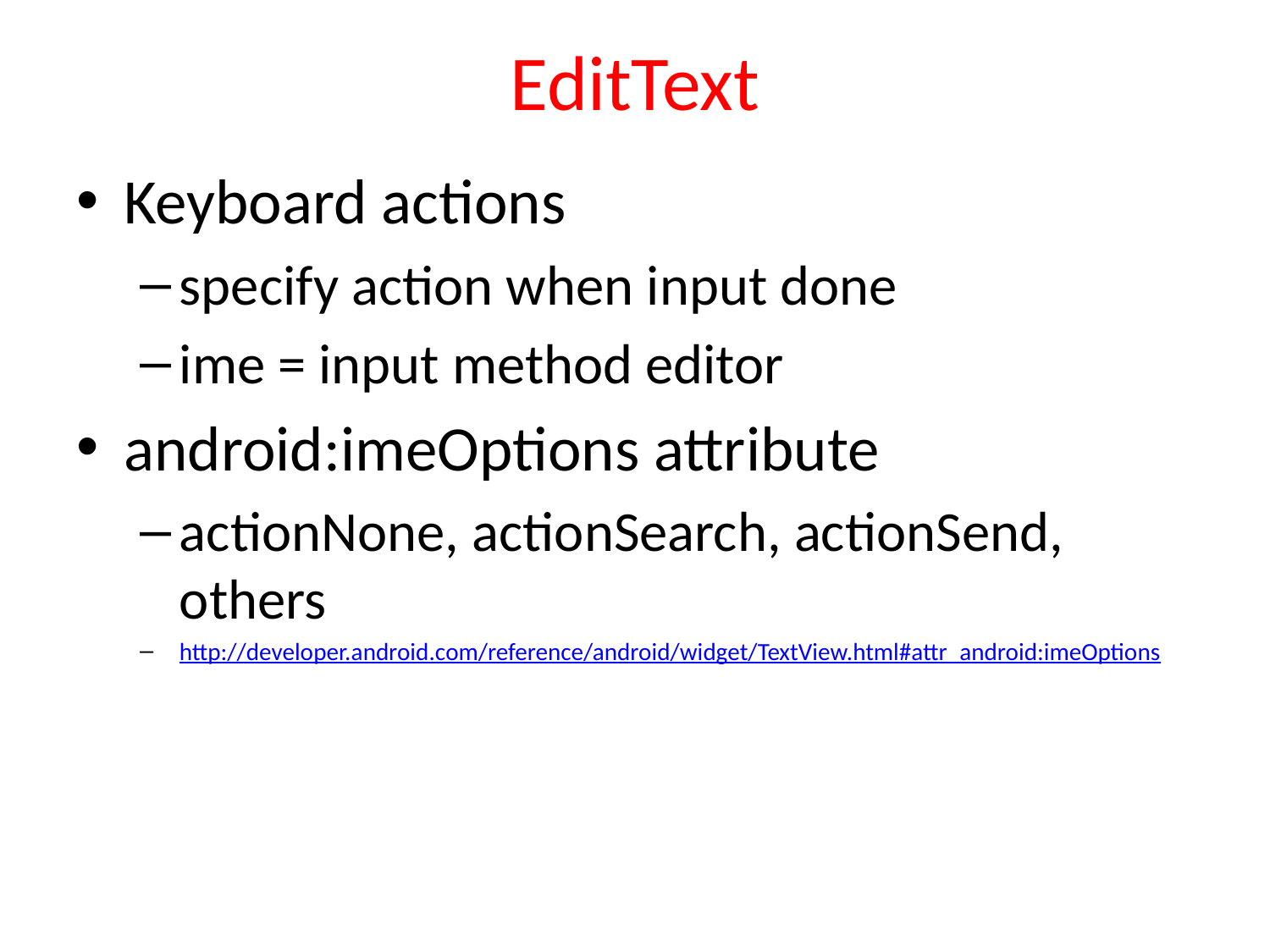

# EditText
Keyboard actions
specify action when input done
ime = input method editor
android:imeOptions attribute
actionNone, actionSearch, actionSend, others
http://developer.android.com/reference/android/widget/TextView.html#attr_android:imeOptions